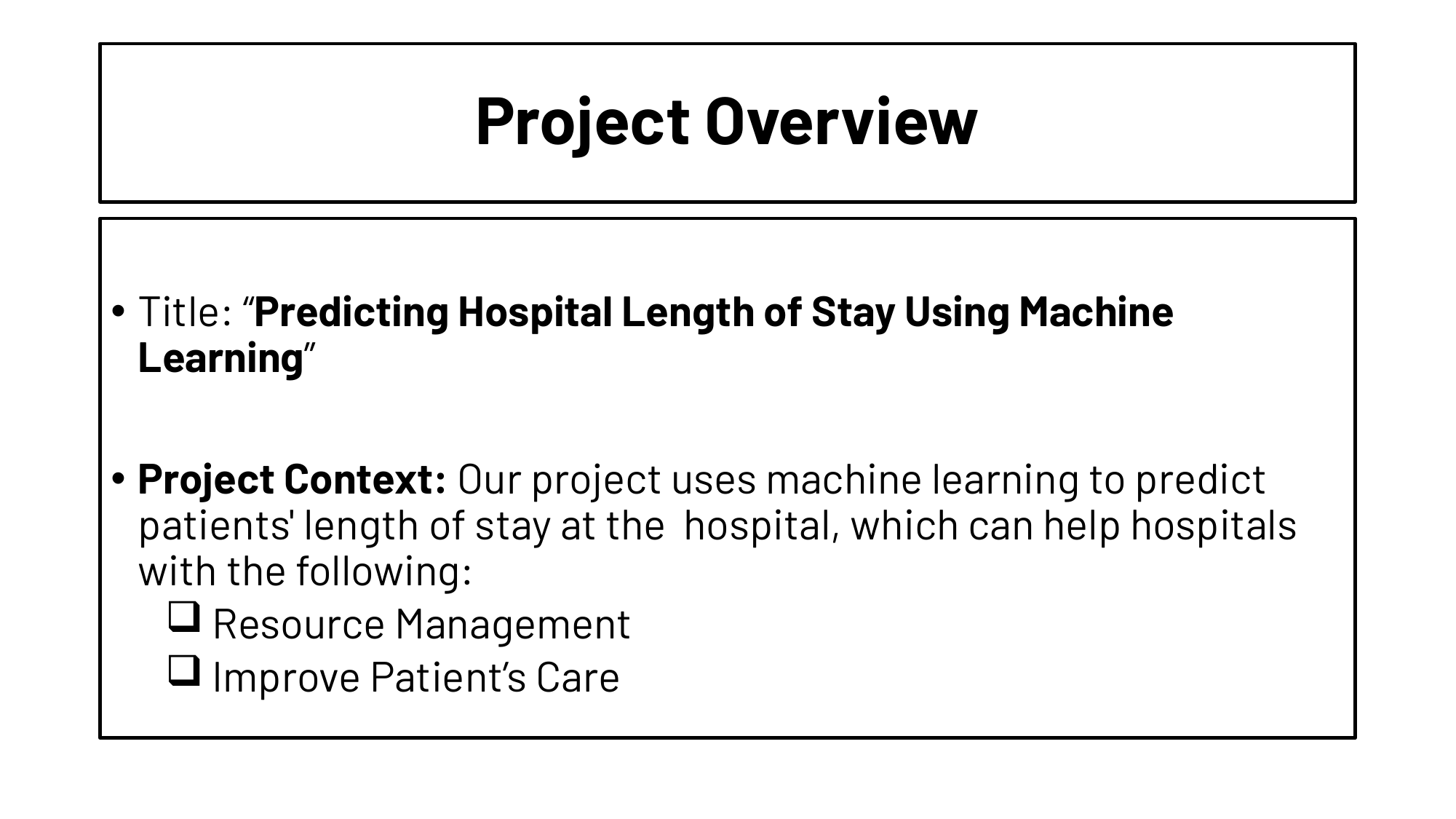

# Project Overview

Title: “Predicting Hospital Length of Stay Using Machine Learning”

Project Context: Our project uses machine learning to predict patients' length of stay at the  hospital, which can help hospitals with the following:
 Resource Management
 Improve Patient’s Care